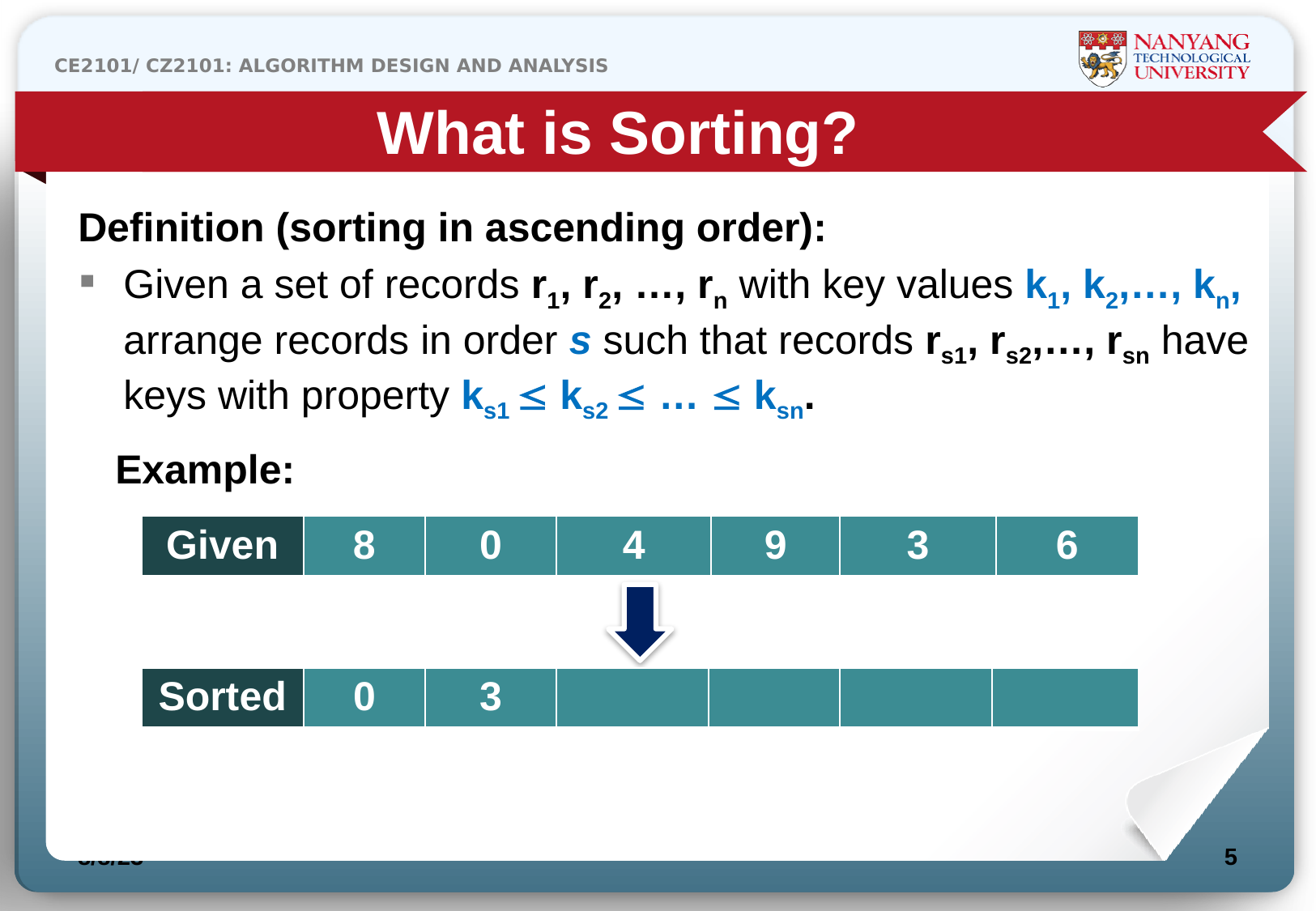

What is Sorting?
Definition (sorting in ascending order):
Given a set of records r1, r2, …, rn with key values k1, k2,…, kn, arrange records in order s such that records rs1, rs2,…, rsn have keys with property ks1 ≤ ks2 ≤ … ≤ ksn.
Example:
| Given | 8 | 0 | 4 | 9 | 3 | 6 |
| --- | --- | --- | --- | --- | --- | --- |

| Sorted | 0 | 3 |  |  |  |  |
| --- | --- | --- | --- | --- | --- | --- |